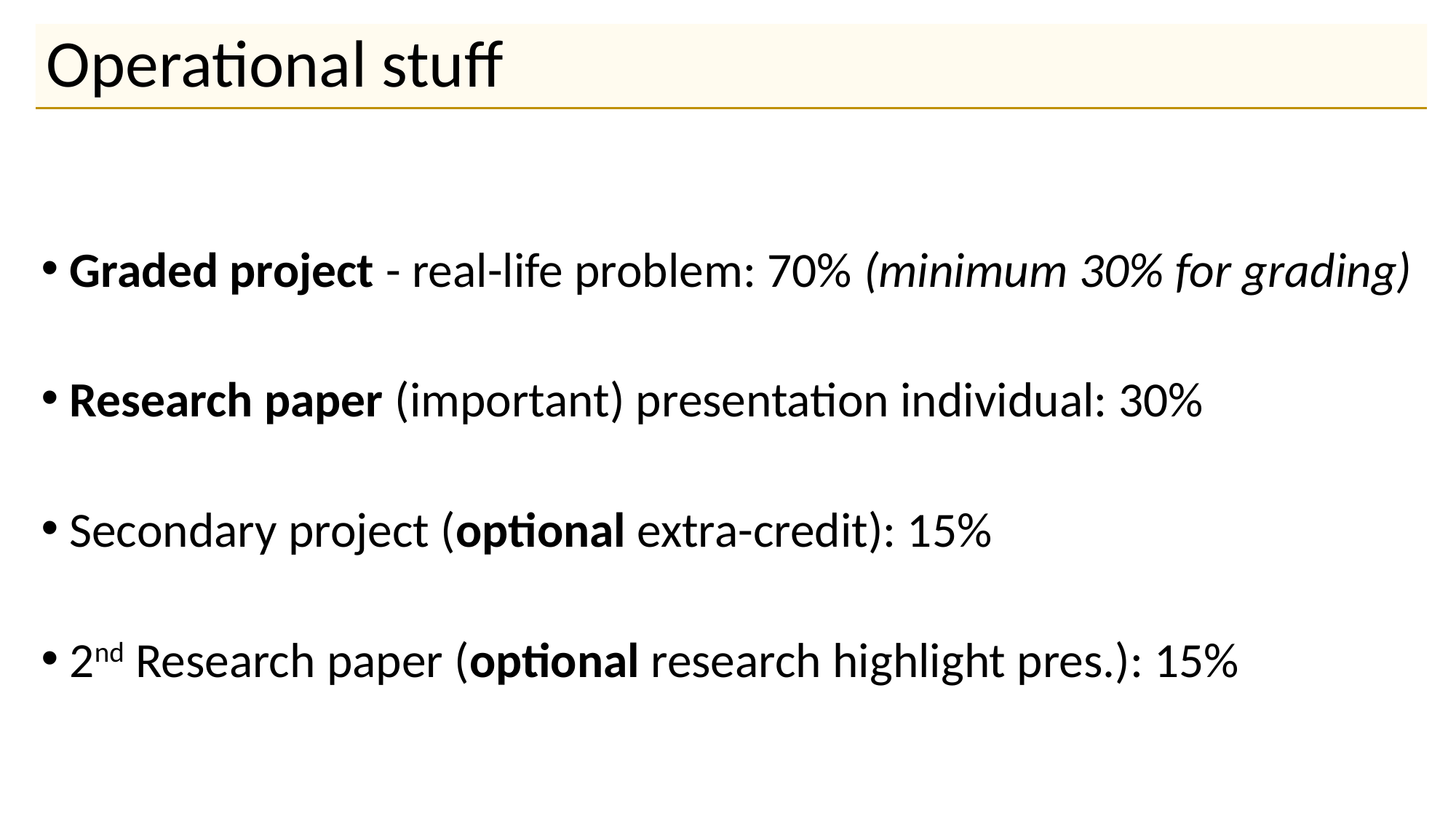

# Operational stuff
Graded project - real-life problem: 70% (minimum 30% for grading)
Research paper (important) presentation individual: 30%
Secondary project (optional extra-credit): 15%
2nd Research paper (optional research highlight pres.): 15%